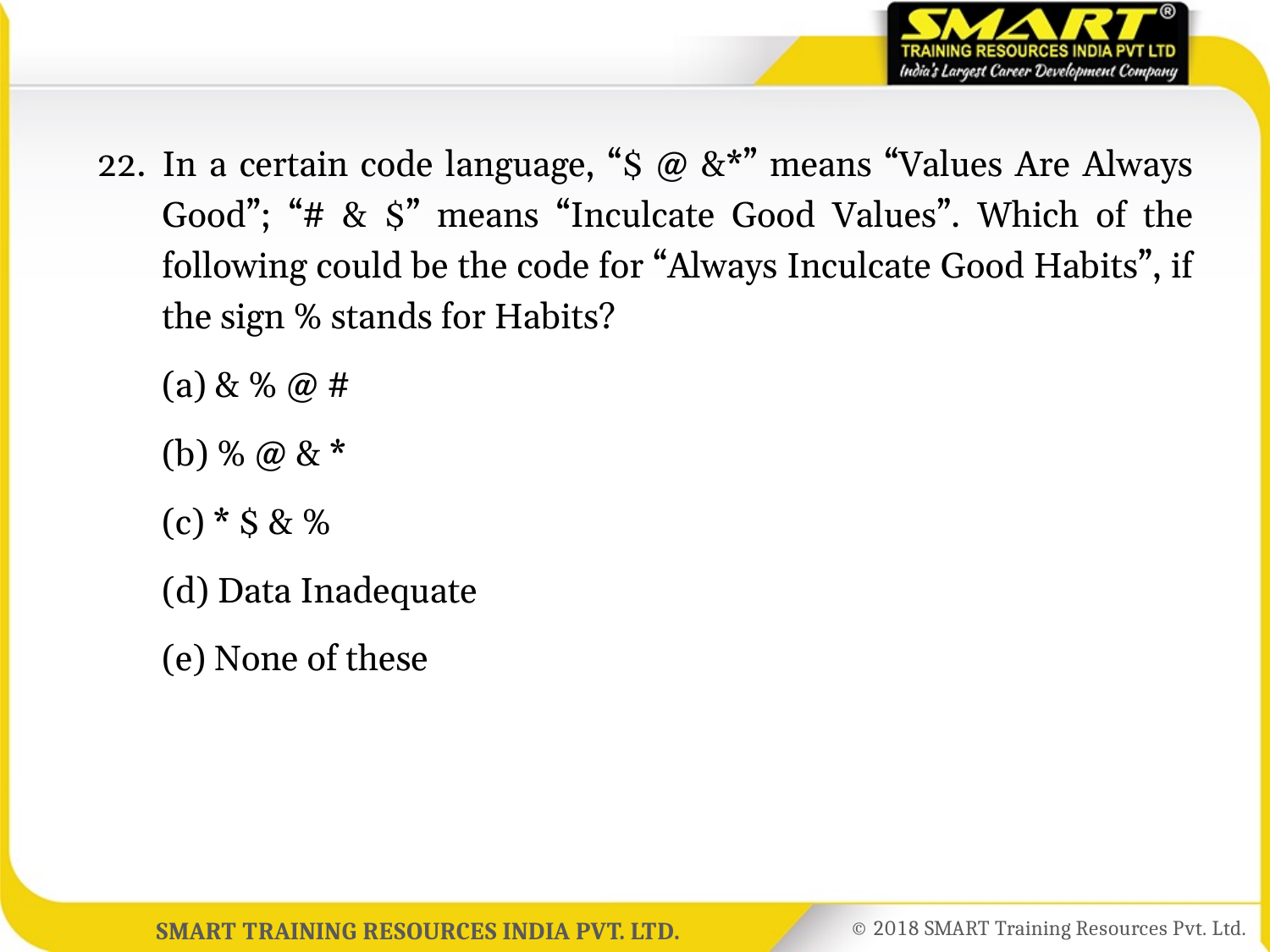

22.	In a certain code language, “$ @ &*” means “Values Are Always Good”; “# & $” means “Inculcate Good Values”. Which of the following could be the code for “Always Inculcate Good Habits”, if the sign % stands for Habits?
	(a) & % @ #
	(b) % @ & *
	(c) * $ & %
	(d) Data Inadequate
	(e) None of these